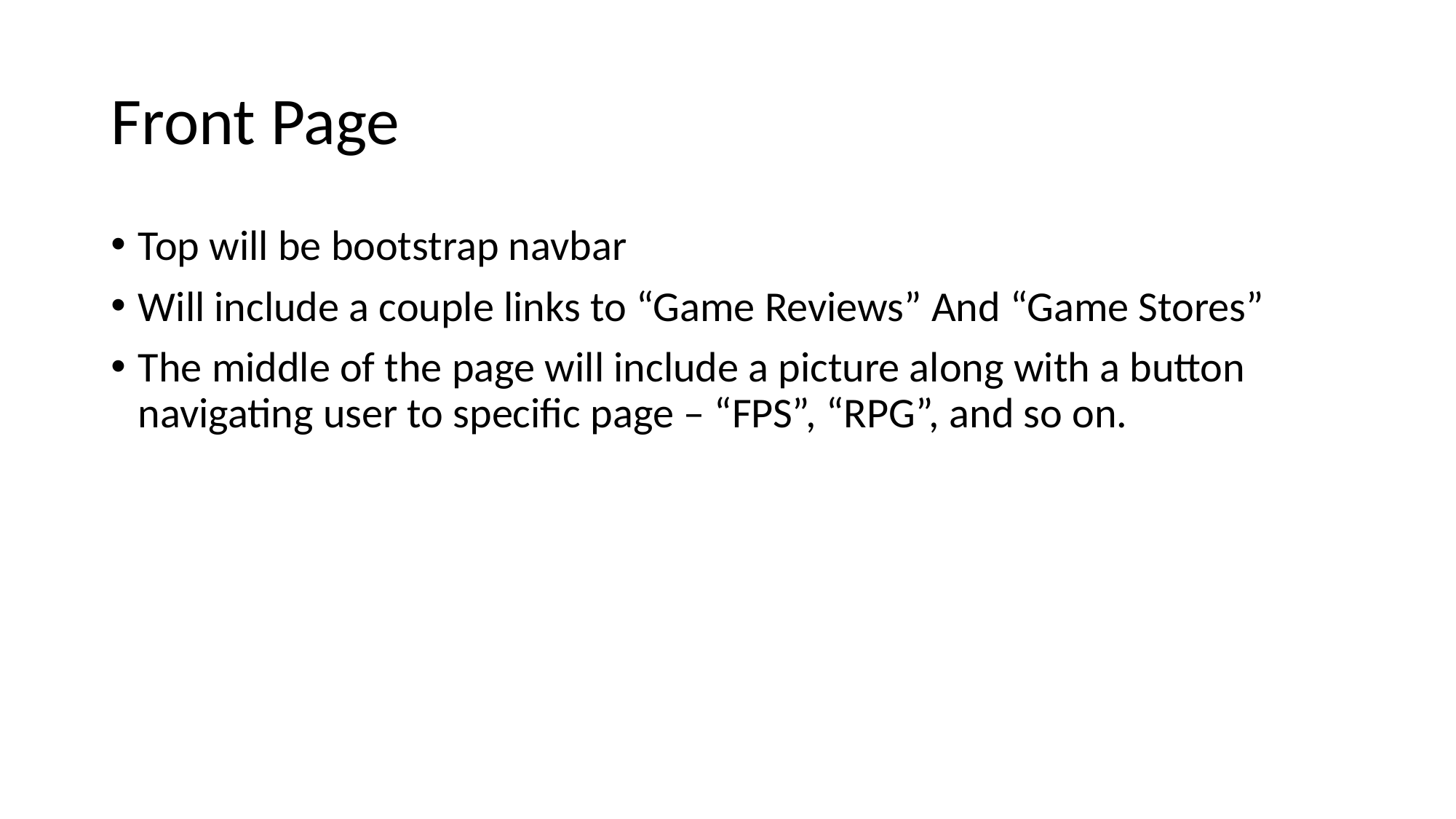

# Front Page
Top will be bootstrap navbar
Will include a couple links to “Game Reviews” And “Game Stores”
The middle of the page will include a picture along with a button navigating user to specific page – “FPS”, “RPG”, and so on.